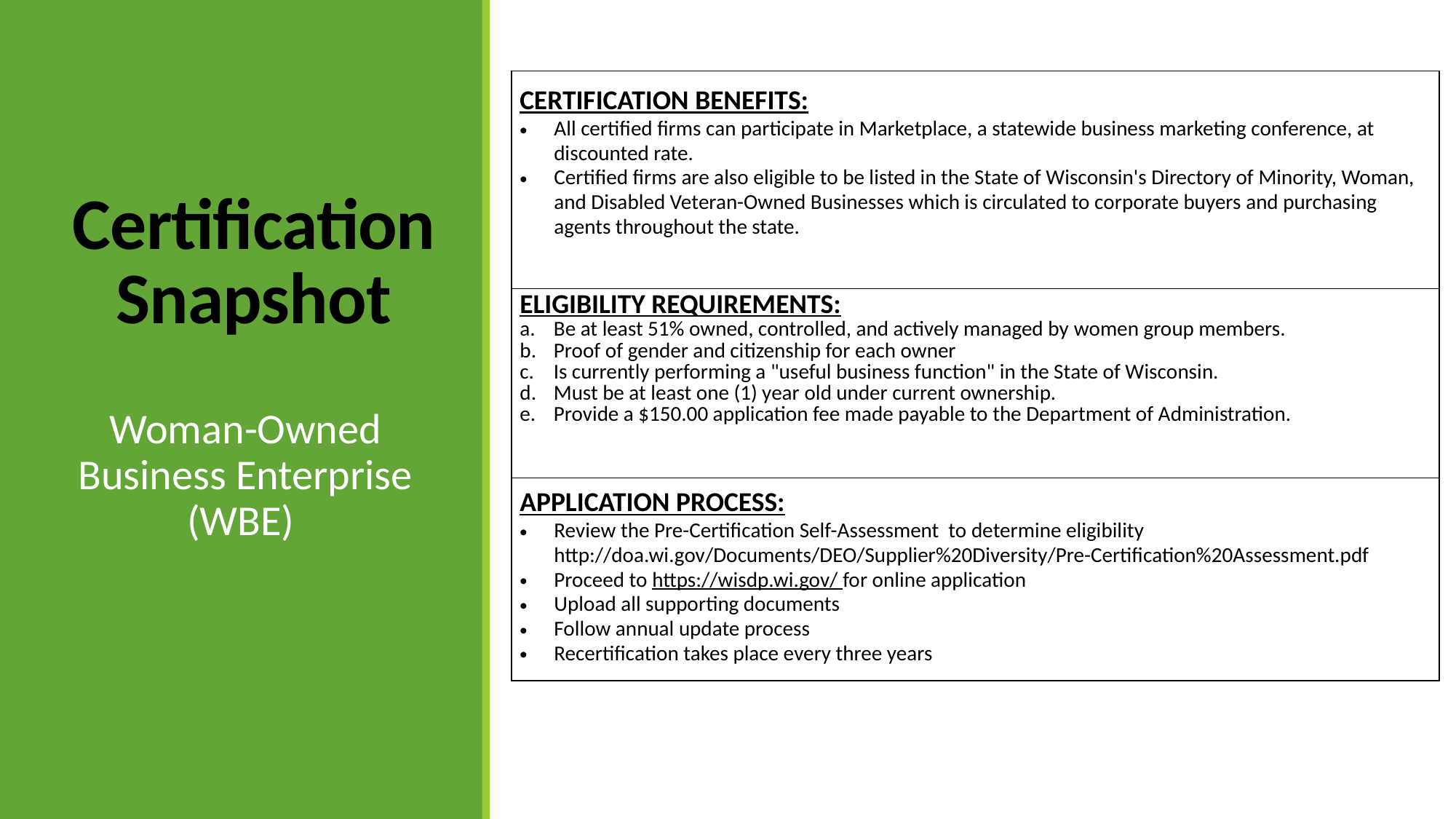

# Certification Snapshot
| CERTIFICATION BENEFITS: All certified firms can participate in Marketplace, a statewide business marketing conference, at discounted rate. Certified firms are also eligible to be listed in the State of Wisconsin's Directory of Minority, Woman, and Disabled Veteran-Owned Businesses which is circulated to corporate buyers and purchasing agents throughout the state. |
| --- |
| ELIGIBILITY REQUIREMENTS: Be at least 51% owned, controlled, and actively managed by women group members. Proof of gender and citizenship for each owner Is currently performing a "useful business function" in the State of Wisconsin. Must be at least one (1) year old under current ownership. Provide a $150.00 application fee made payable to the Department of Administration. |
| APPLICATION PROCESS: Review the Pre-Certification Self-Assessment to determine eligibility http://doa.wi.gov/Documents/DEO/Supplier%20Diversity/Pre-Certification%20Assessment.pdf Proceed to https://wisdp.wi.gov/ for online application Upload all supporting documents Follow annual update process Recertification takes place every three years |

Woman-Owned Business Enterprise (WBE)